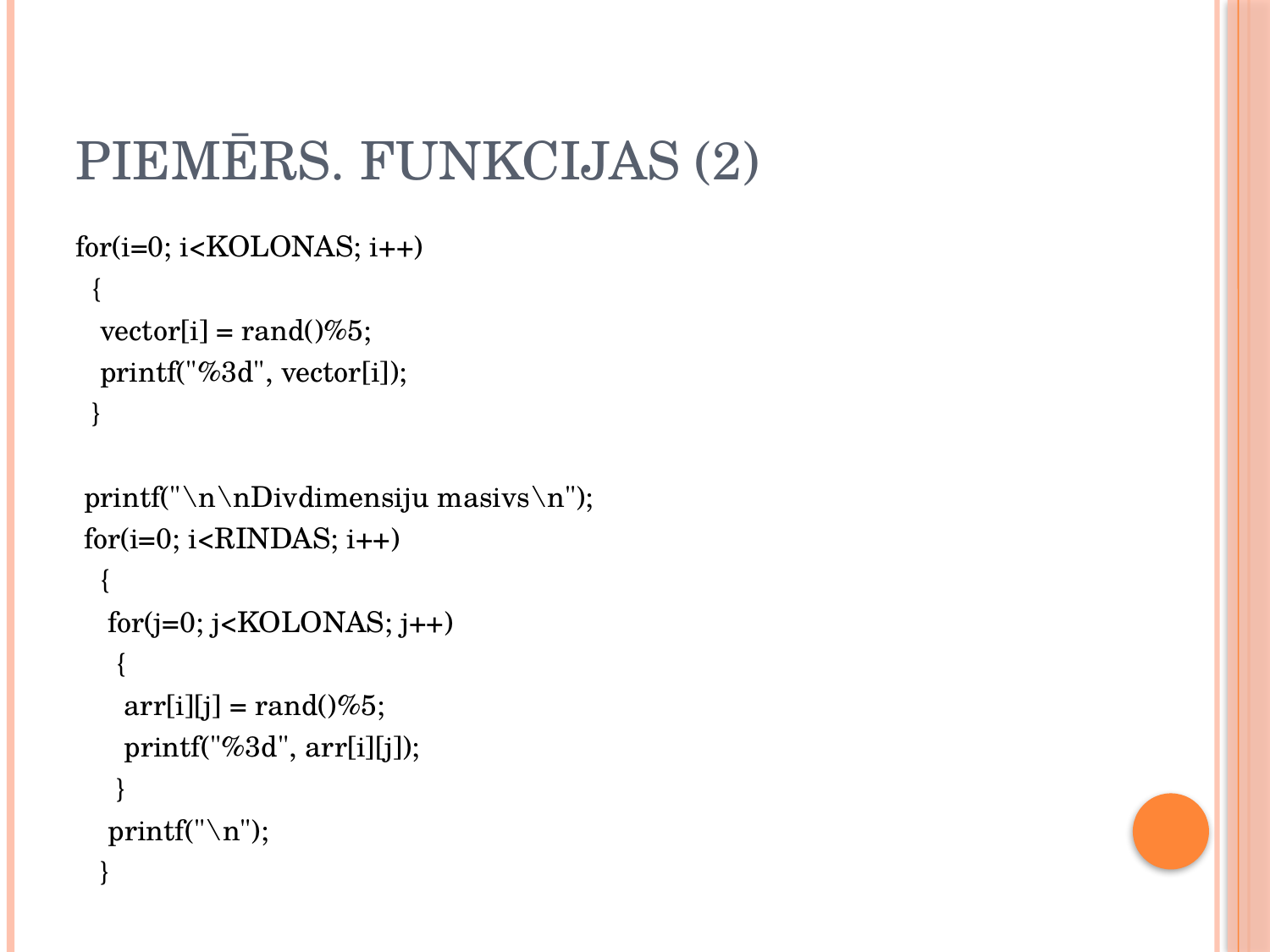

# Piemērs. Funkcijas (2)
for(i=0; i<KOLONAS; i++)
  {
   vector[i] = rand()%5;
   printf("%3d", vector[i]);
  }

 printf("\n\nDivdimensiju masivs\n");
 for(i=0; i<RINDAS; i++)
   {
    for(j=0; j<KOLONAS; j++)
     {
      arr[i][j] = rand()%5;
      printf("%3d", arr[i][j]);
     }
    printf("\n");
   }